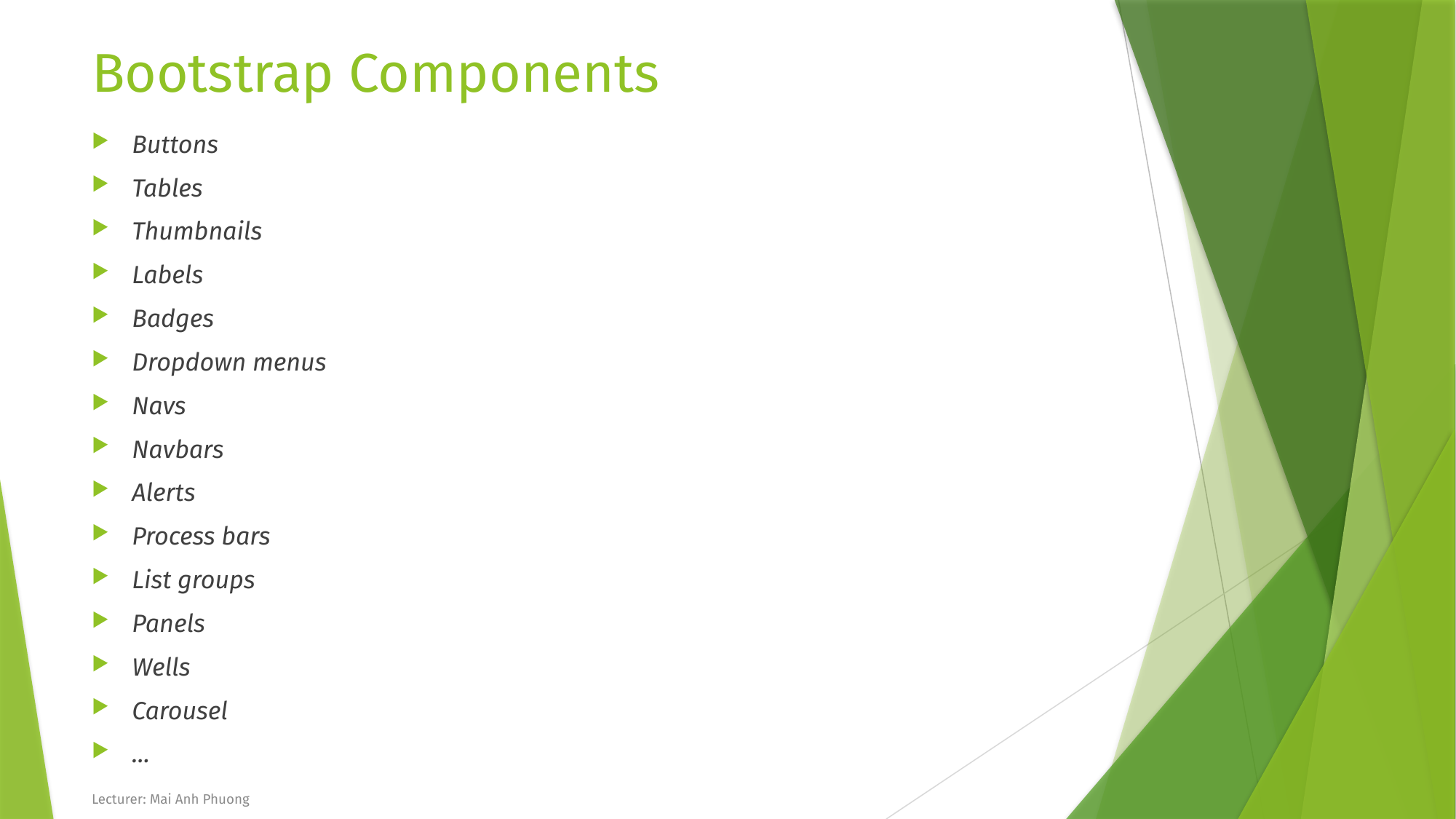

# Bootstrap Components
Buttons
Tables
Thumbnails
Labels
Badges
Dropdown menus
Navs
Navbars
Alerts
Process bars
List groups
Panels
Wells
Carousel
...

Lecturer: Mai Anh Phuong